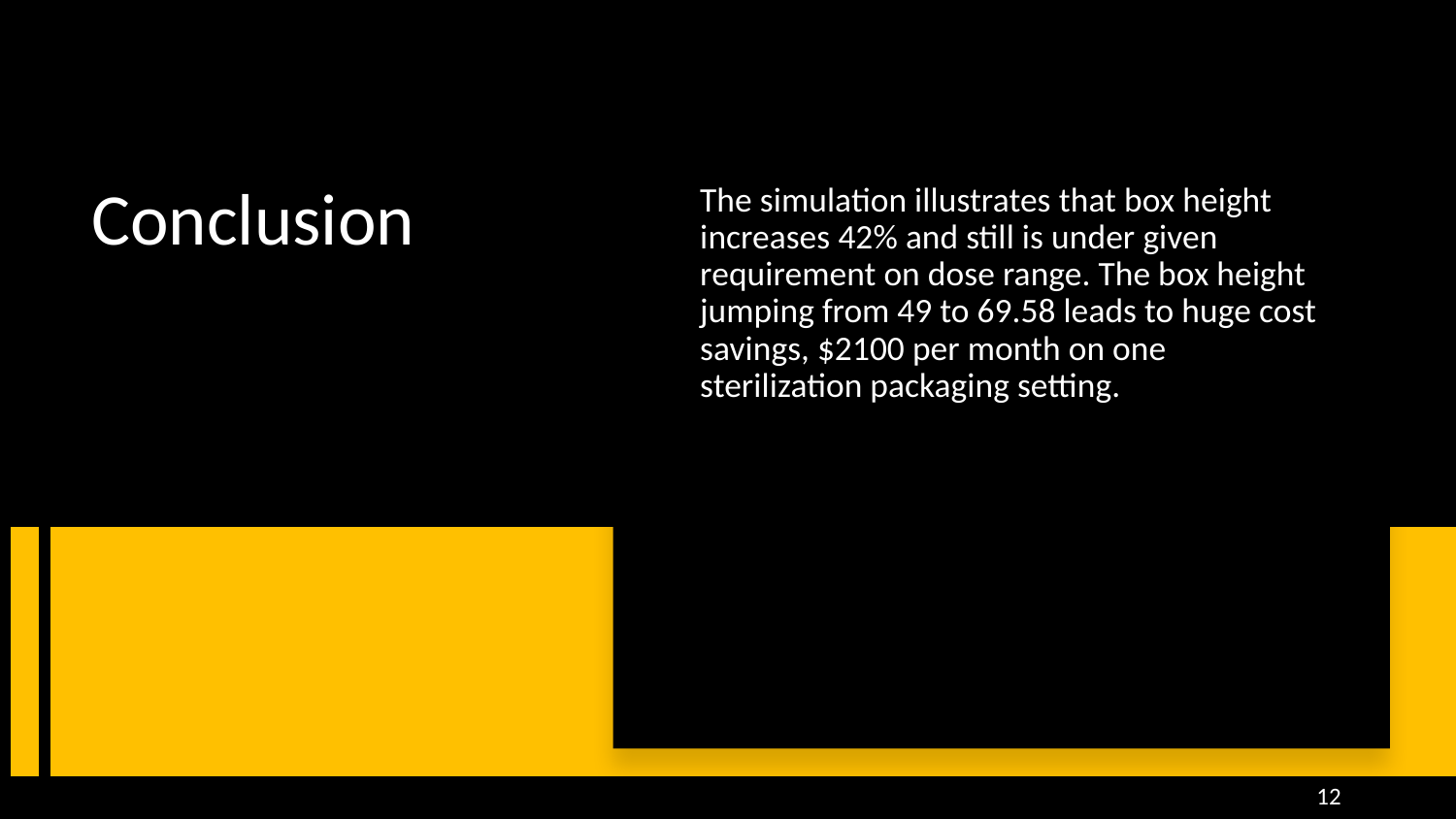

The simulation illustrates that box height increases 42% and still is under given requirement on dose range. The box height jumping from 49 to 69.58 leads to huge cost savings, $2100 per month on one sterilization packaging setting.

# Conclusion

12